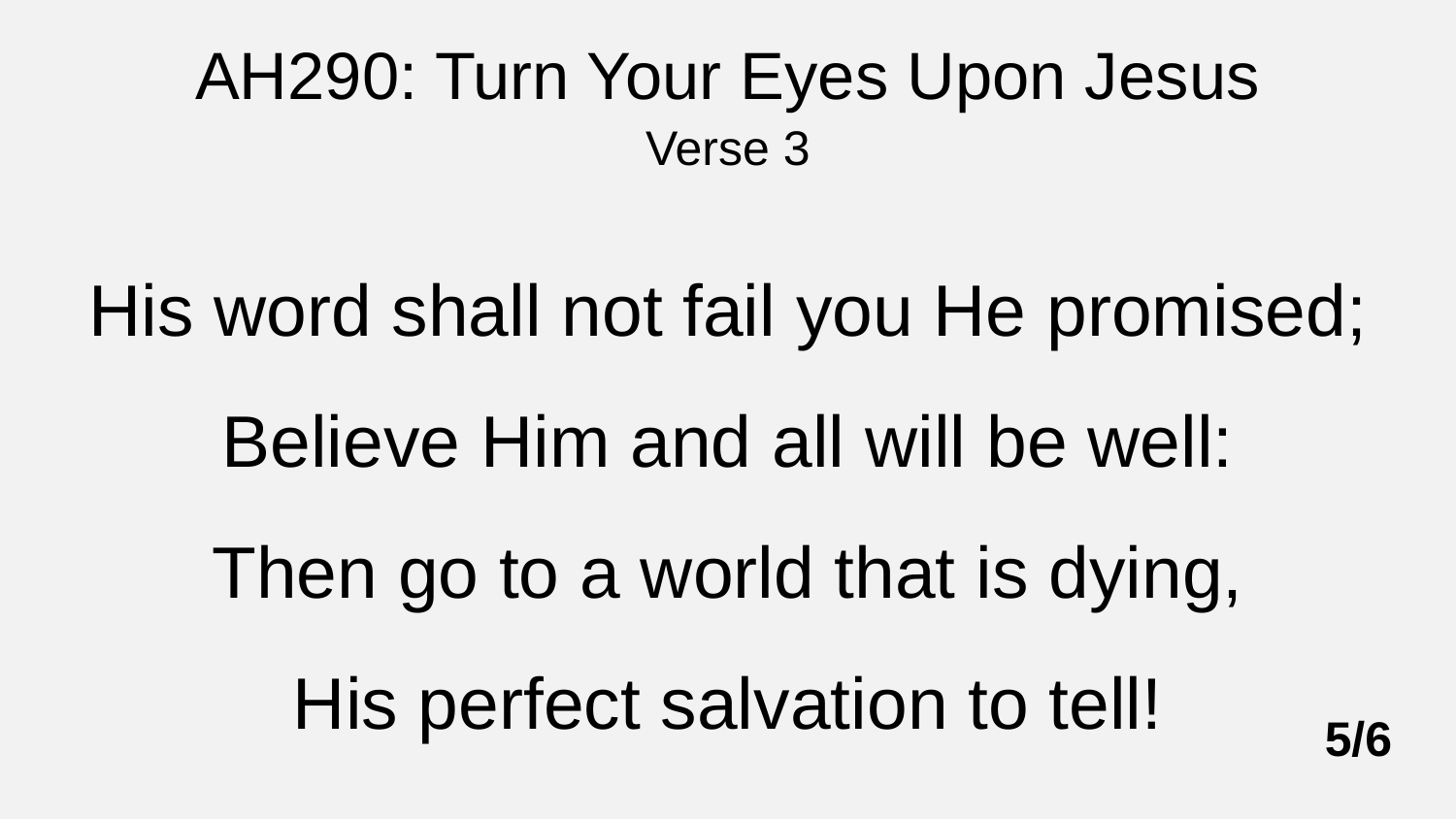

AH290: Turn Your Eyes Upon Jesus
Verse 3
His word shall not fail you He promised;
Believe Him and all will be well:
Then go to a world that is dying,
His perfect salvation to tell!
5/6